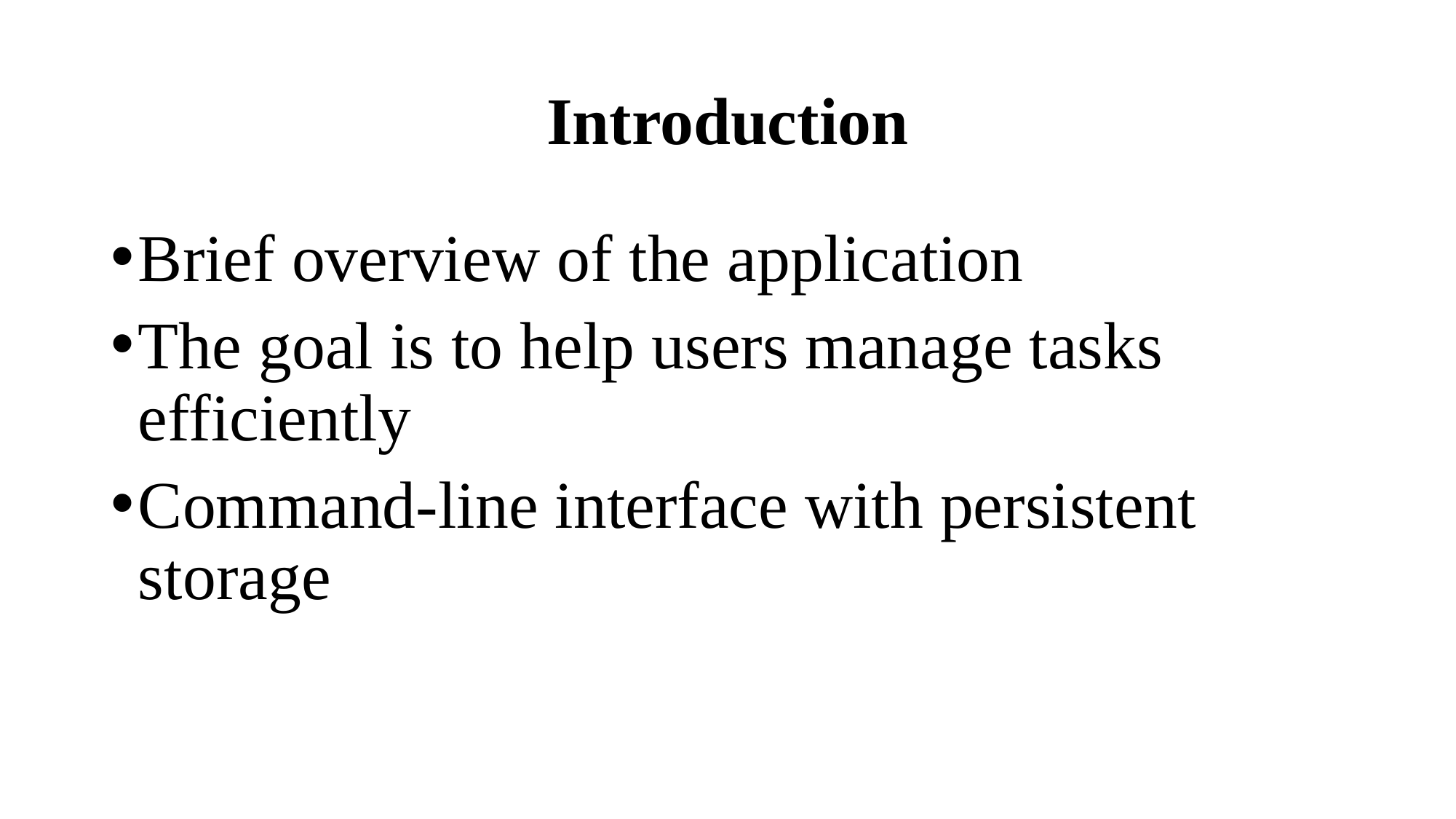

# Introduction
Brief overview of the application
The goal is to help users manage tasks efficiently
Command-line interface with persistent storage